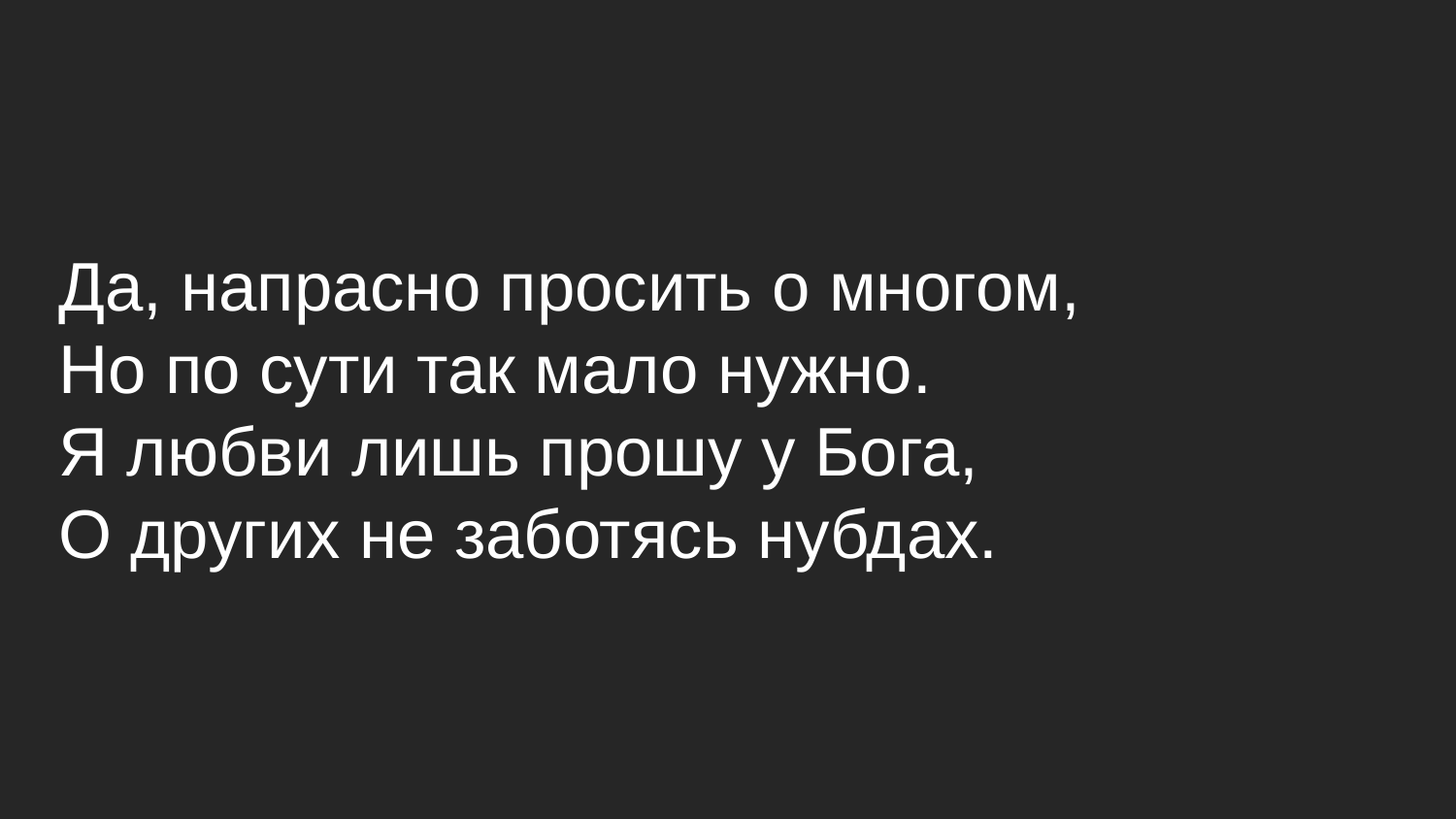

Да, напрасно просить о многом,
Но по сути так мало нужно.
Я любви лишь прошу у Бога,
О других не заботясь нубдах.